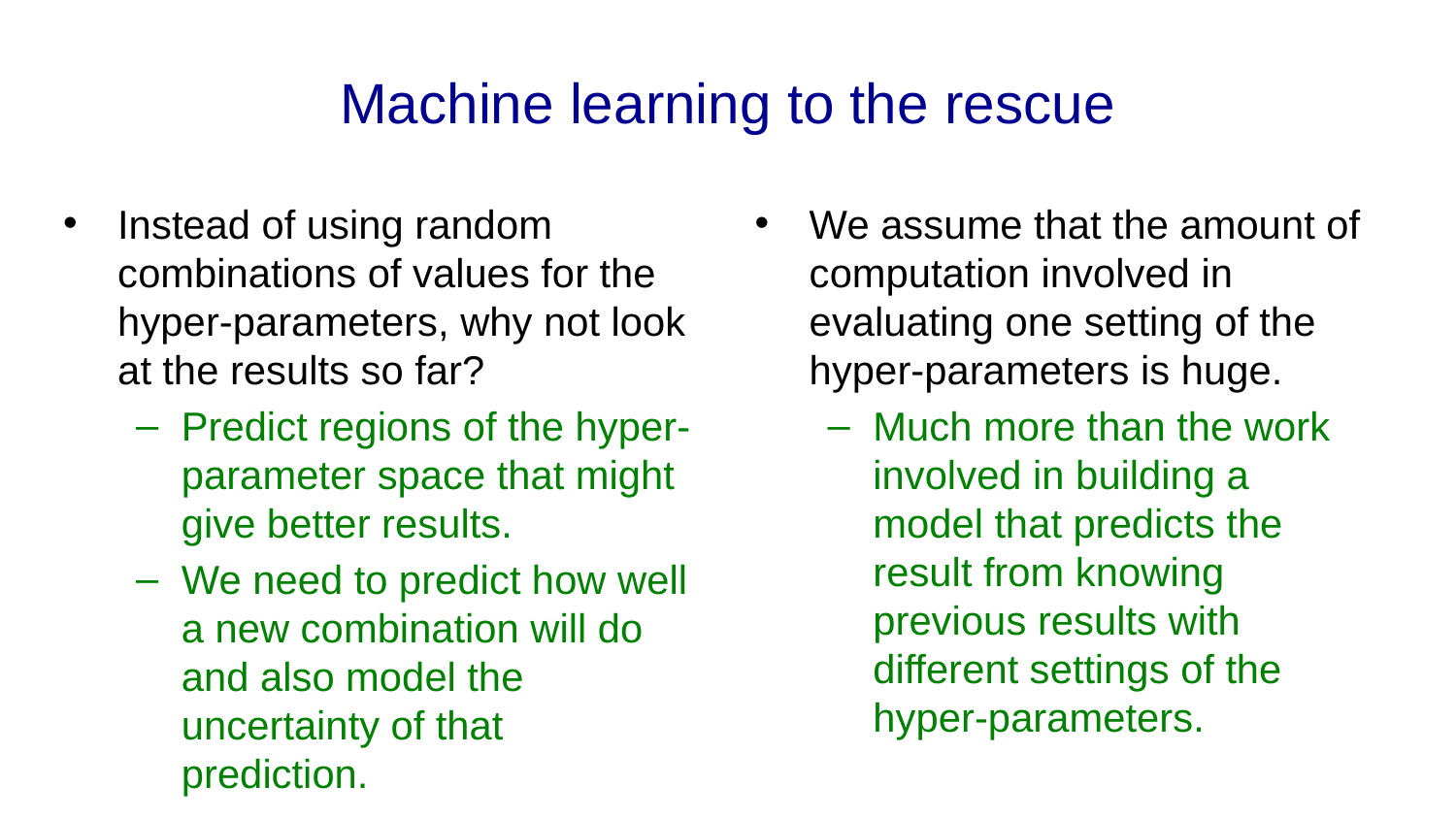

# Machine learning to the rescue
Instead of using random combinations of values for the hyper-parameters, why not look at the results so far?
Predict regions of the hyper-parameter space that might give better results.
We need to predict how well a new combination will do and also model the uncertainty of that prediction.
We assume that the amount of computation involved in evaluating one setting of the hyper-parameters is huge.
Much more than the work involved in building a model that predicts the result from knowing previous results with different settings of the hyper-parameters.